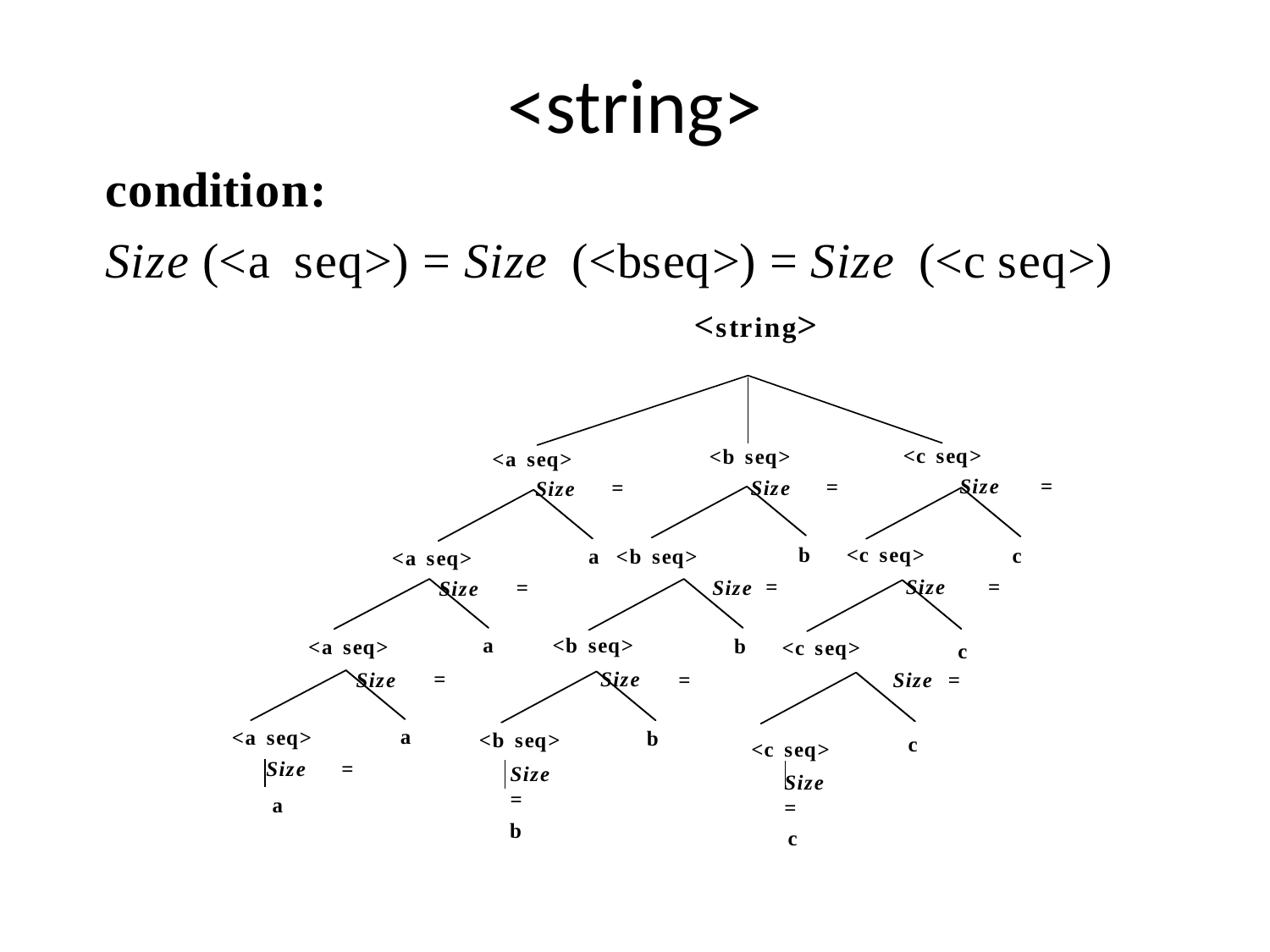

# <string>
=
<c  seq>
Size
c

=
<c  seq>
Size
c
Size   =

c

<c  seq>
Size   =
c
<c  seq>

=
<string>
b
<b  seq>
Size

=
a   <b  seq>
Size
b

=

<b  seq>
Size
b

=
<b  seq>
Size   =
b
<a  seq>
Size

=

<a  seq>
Size
a

=

<a  seq>
Size
a

=

<a  seq>
Size
a

condition:
Size (<a  seq>) = Size  (<bseq>) = Size  (<c seq>)
con di t ion:
con di t ion: